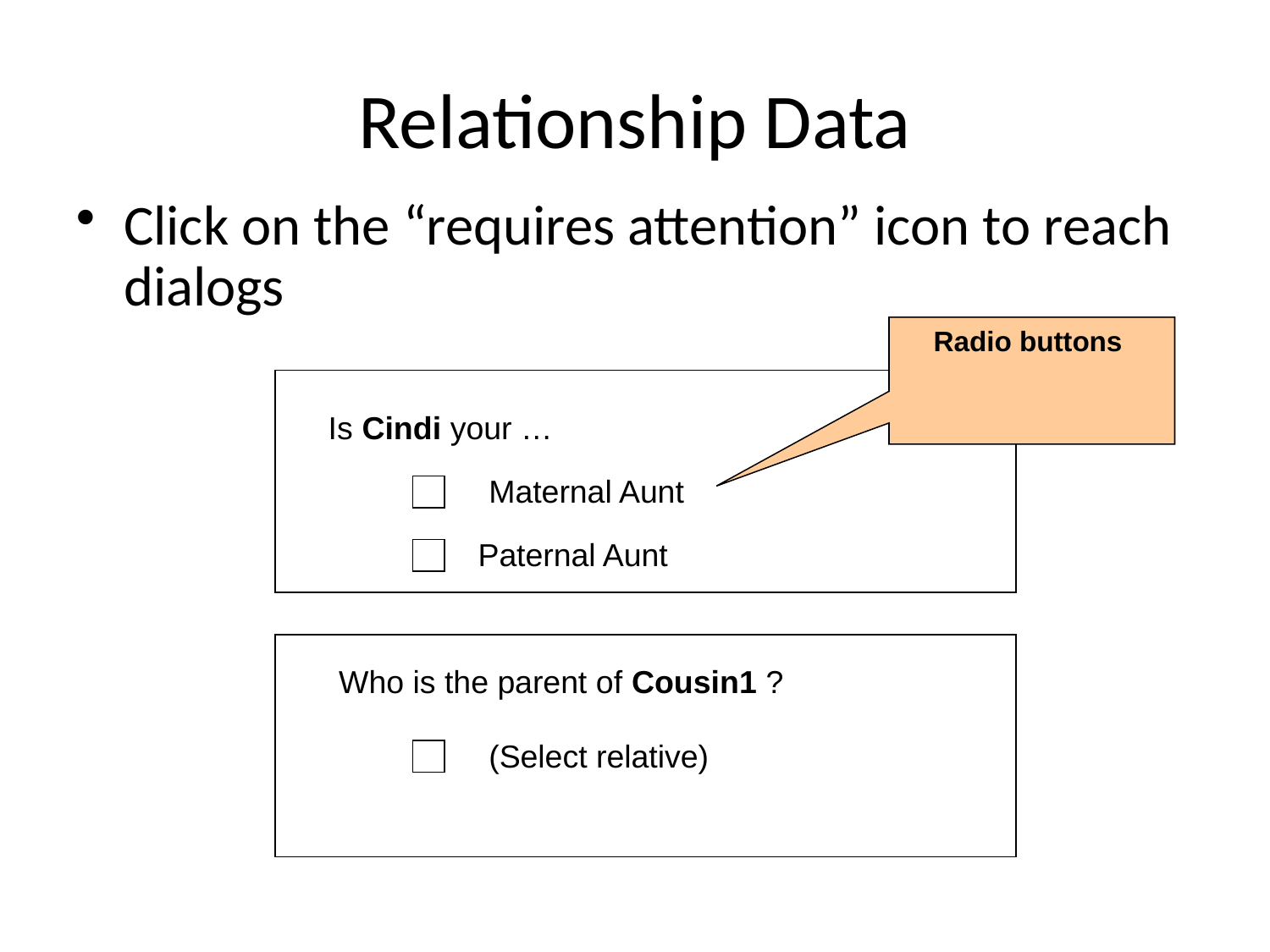

Relationship Data
Click on the “requires attention” icon to reach dialogs
Radio buttons

Maternal Aunt

Paternal Aunt

 Is Cindi your …

 Who is the parent of Cousin1 ?
(Select relative)